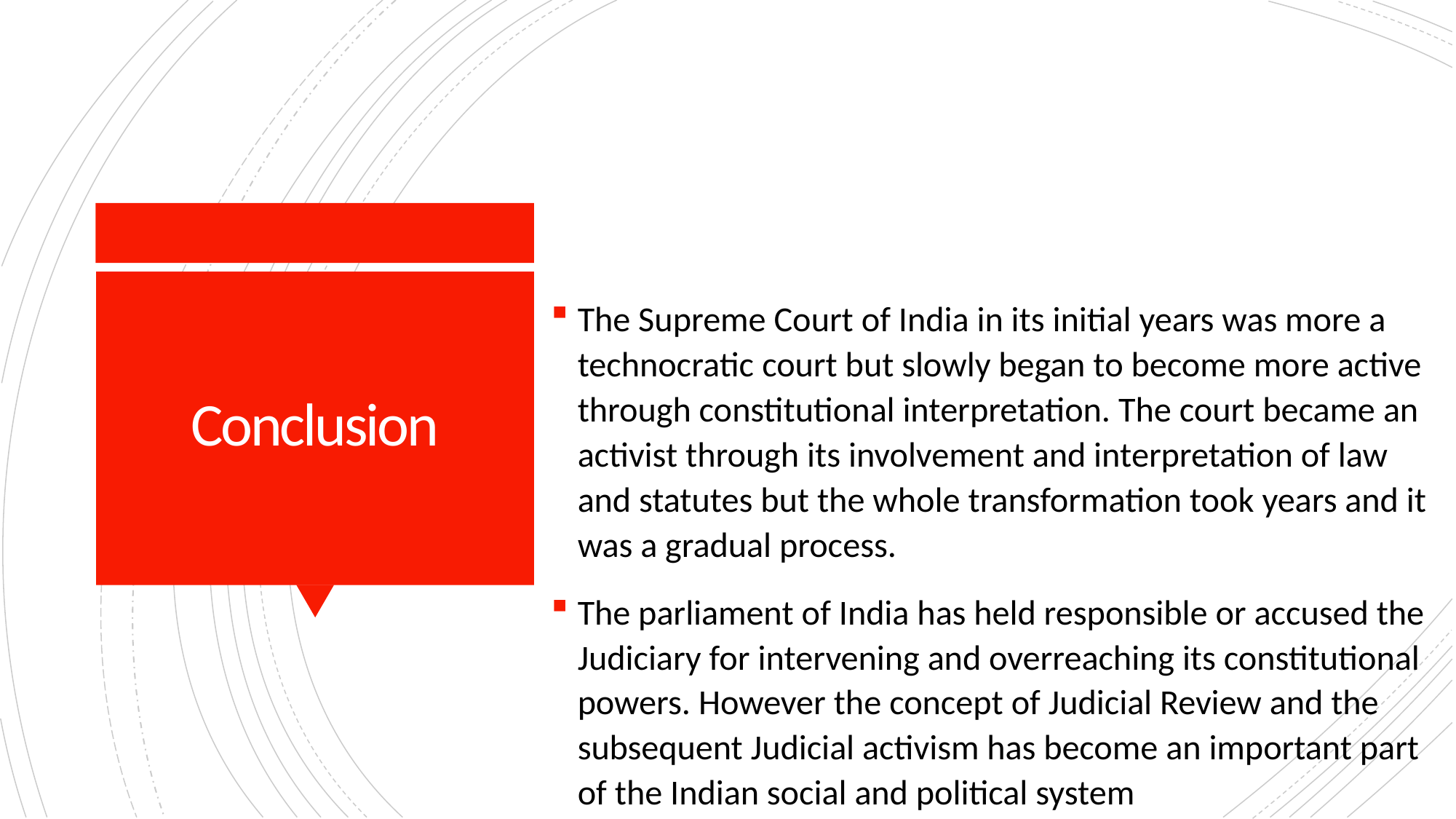

The Supreme Court of India in its initial years was more a technocratic court but slowly began to become more active through constitutional interpretation. The court became an activist through its involvement and interpretation of law and statutes but the whole transformation took years and it was a gradual process.
The parliament of India has held responsible or accused the Judiciary for intervening and overreaching its constitutional powers. However the concept of Judicial Review and the subsequent Judicial activism has become an important part of the Indian social and political system

# Conclusion